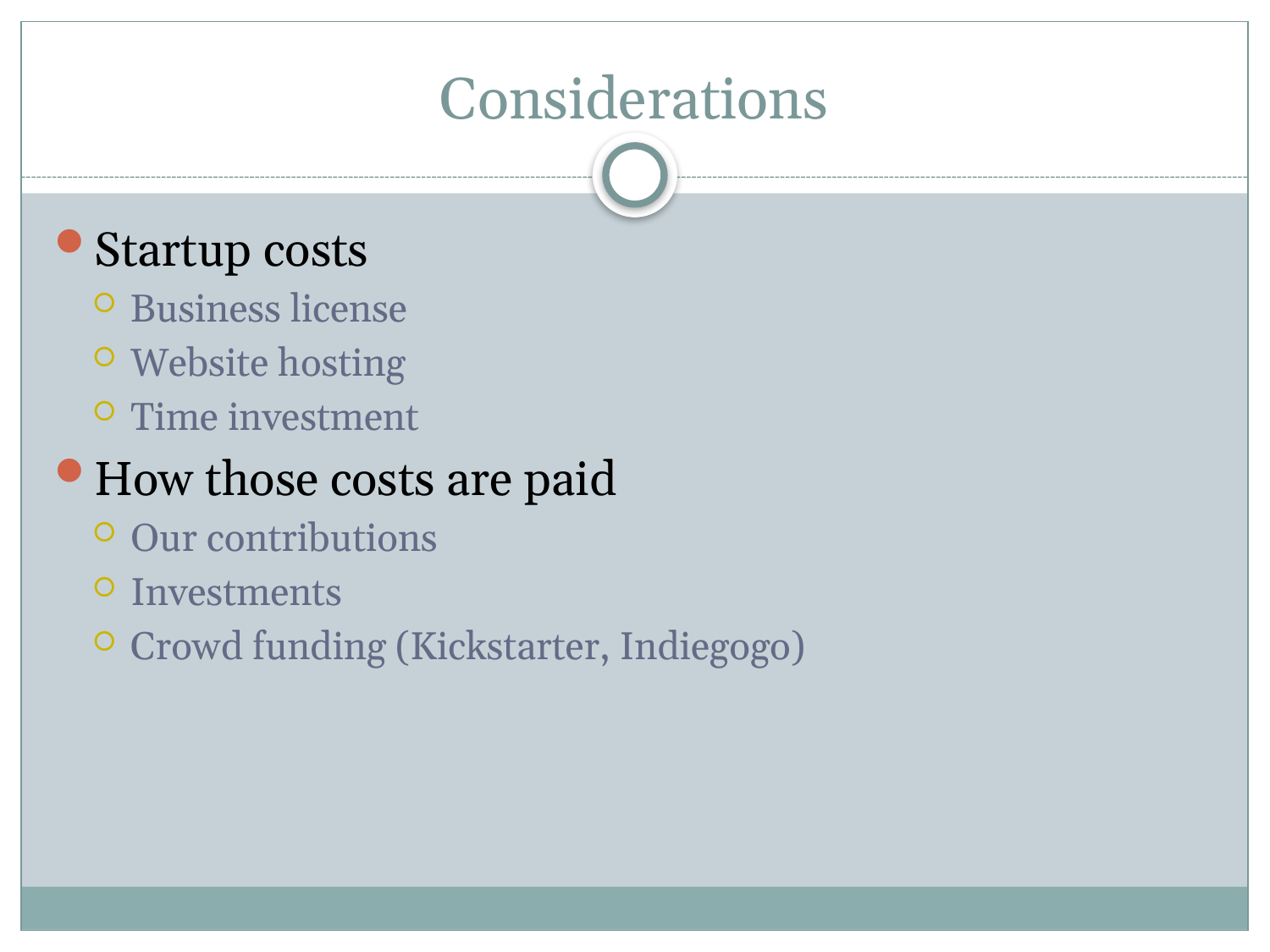

# Considerations
Startup costs
Business license
Website hosting
Time investment
How those costs are paid
Our contributions
Investments
Crowd funding (Kickstarter, Indiegogo)